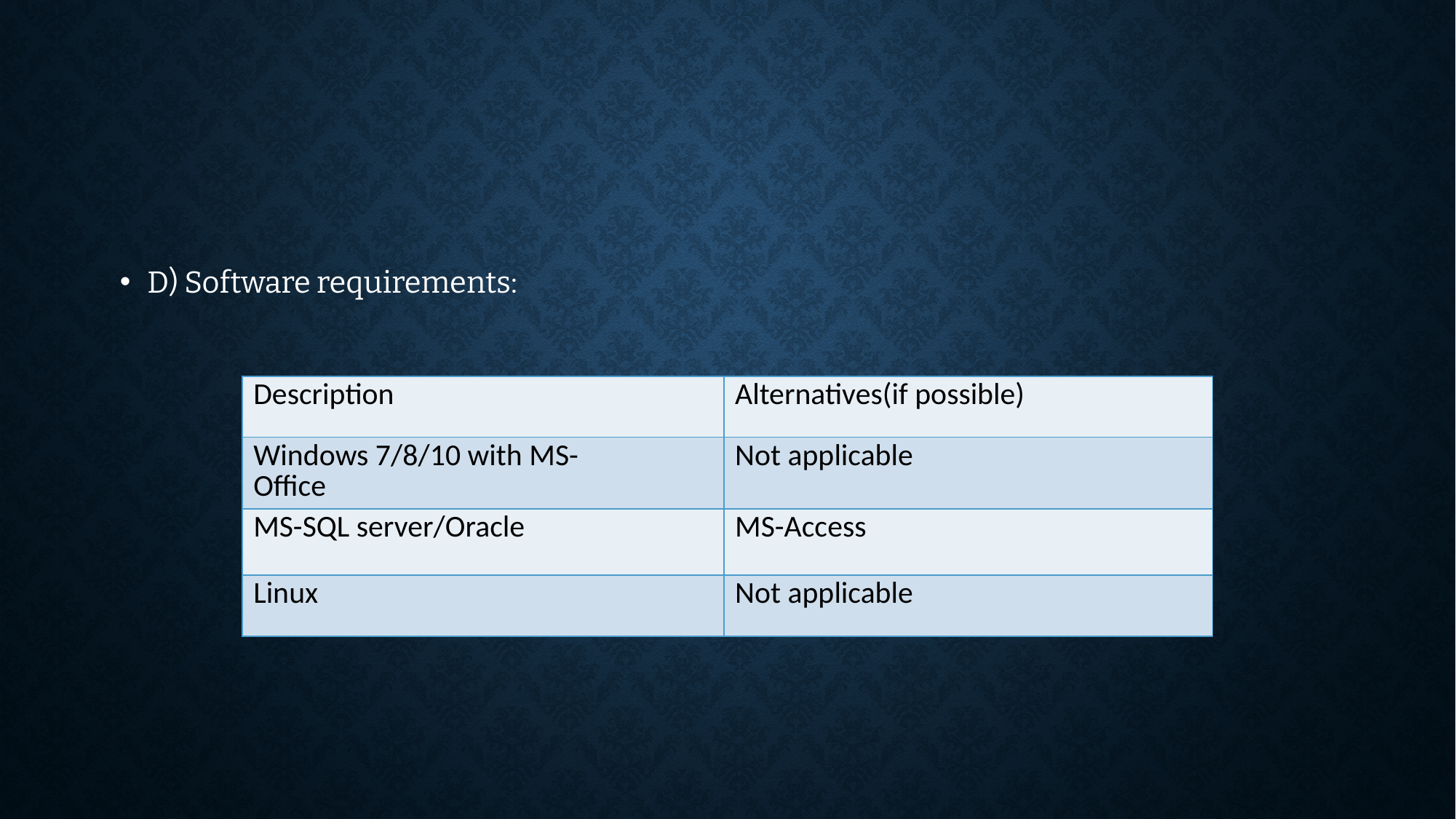

D) Software requirements:

| Description | Alternatives(if possible) |
| --- | --- |
| Windows 7/8/10 with MS- Office | Not applicable |
| MS-SQL server/Oracle | MS-Access |
| Linux | Not applicable |